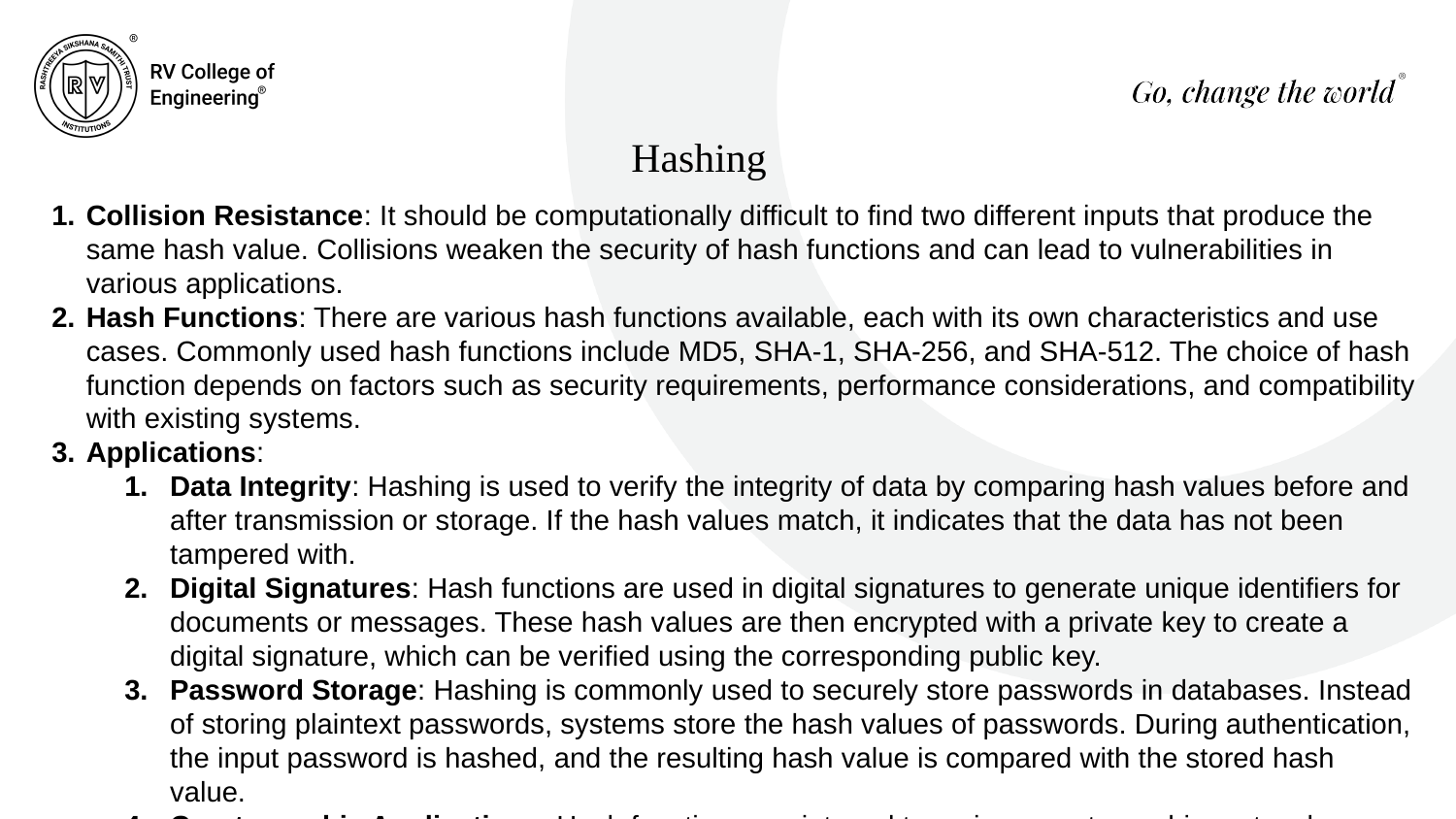

Hashing

Collision Resistance: It should be computationally difficult to find two different inputs that produce the same hash value. Collisions weaken the security of hash functions and can lead to vulnerabilities in various applications.
Hash Functions: There are various hash functions available, each with its own characteristics and use cases. Commonly used hash functions include MD5, SHA-1, SHA-256, and SHA-512. The choice of hash function depends on factors such as security requirements, performance considerations, and compatibility with existing systems.
Applications:
Data Integrity: Hashing is used to verify the integrity of data by comparing hash values before and after transmission or storage. If the hash values match, it indicates that the data has not been tampered with.
Digital Signatures: Hash functions are used in digital signatures to generate unique identifiers for documents or messages. These hash values are then encrypted with a private key to create a digital signature, which can be verified using the corresponding public key.
Password Storage: Hashing is commonly used to securely store passwords in databases. Instead of storing plaintext passwords, systems store the hash values of passwords. During authentication, the input password is hashed, and the resulting hash value is compared with the stored hash value.
Cryptographic Applications: Hash functions are integral to various cryptographic protocols, including cryptographic checksums, key derivation functions, and message authentication codes (MACs).